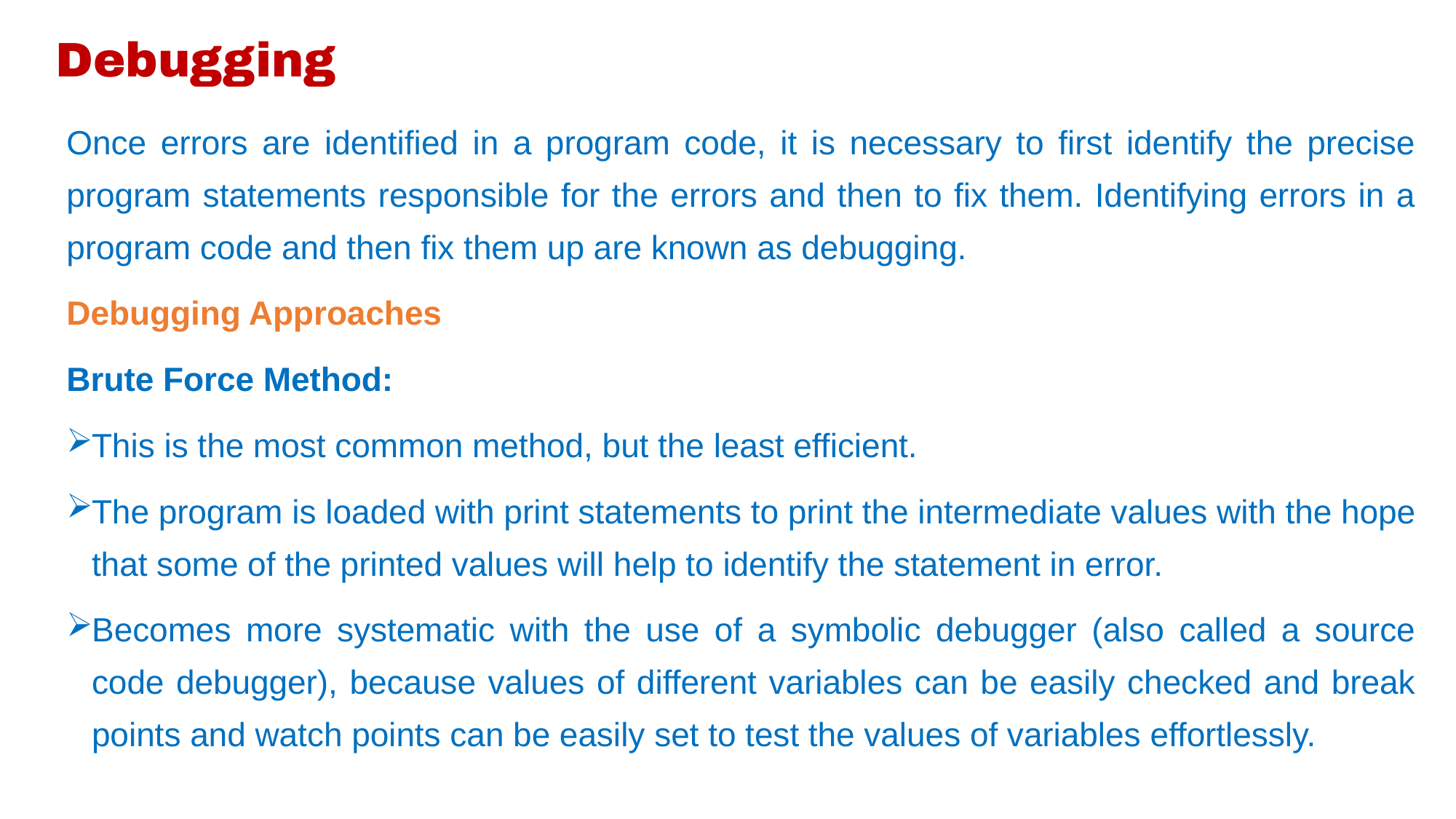

# Debugging
Once errors are identified in a program code, it is necessary to first identify the precise program statements responsible for the errors and then to fix them. Identifying errors in a program code and then fix them up are known as debugging.
Debugging Approaches
Brute Force Method:
This is the most common method, but the least efficient.
The program is loaded with print statements to print the intermediate values with the hope that some of the printed values will help to identify the statement in error.
Becomes more systematic with the use of a symbolic debugger (also called a source code debugger), because values of different variables can be easily checked and break points and watch points can be easily set to test the values of variables effortlessly.